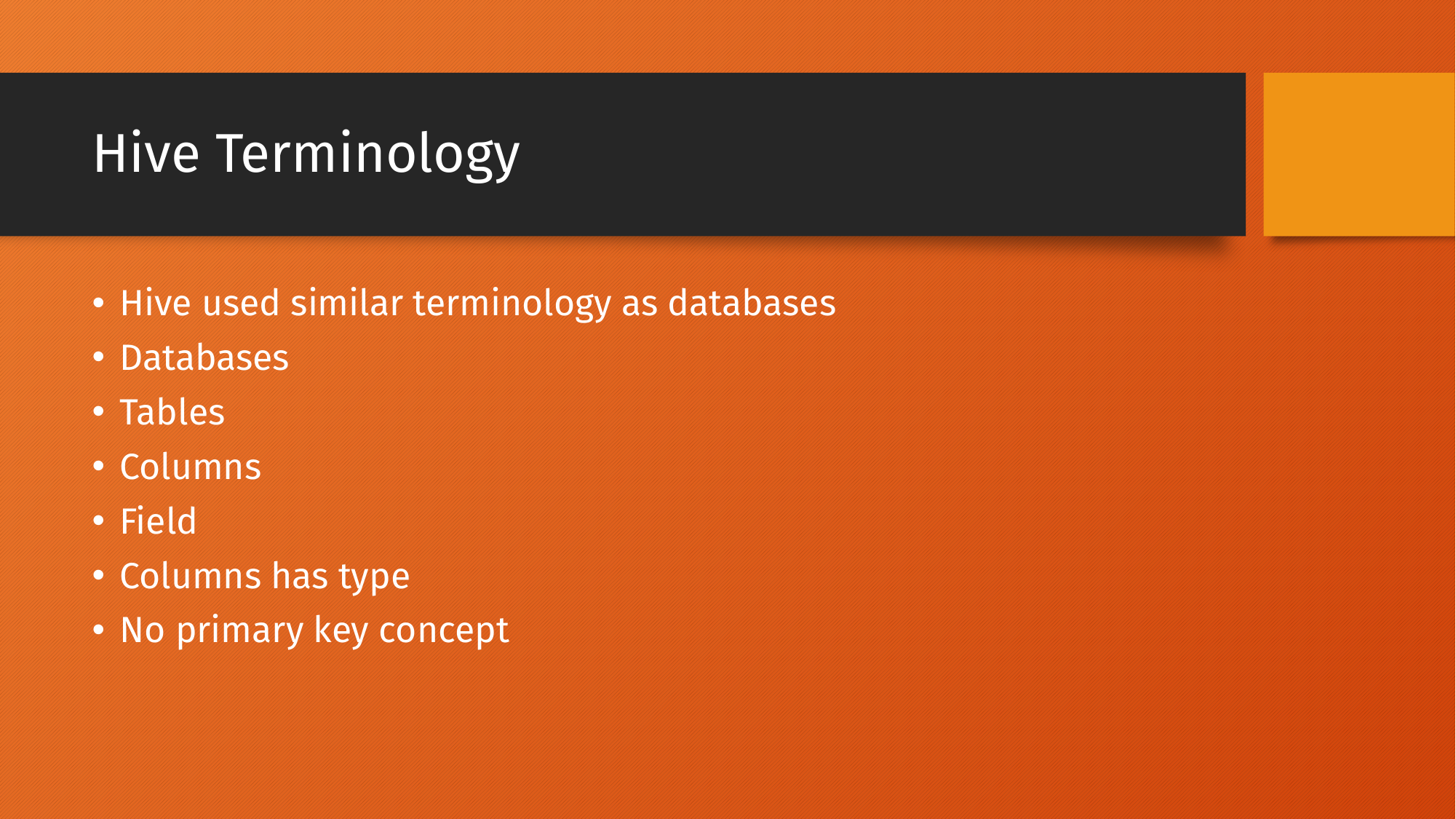

# Hive Terminology
Hive used similar terminology as databases
Databases
Tables
Columns
Field
Columns has type
No primary key concept